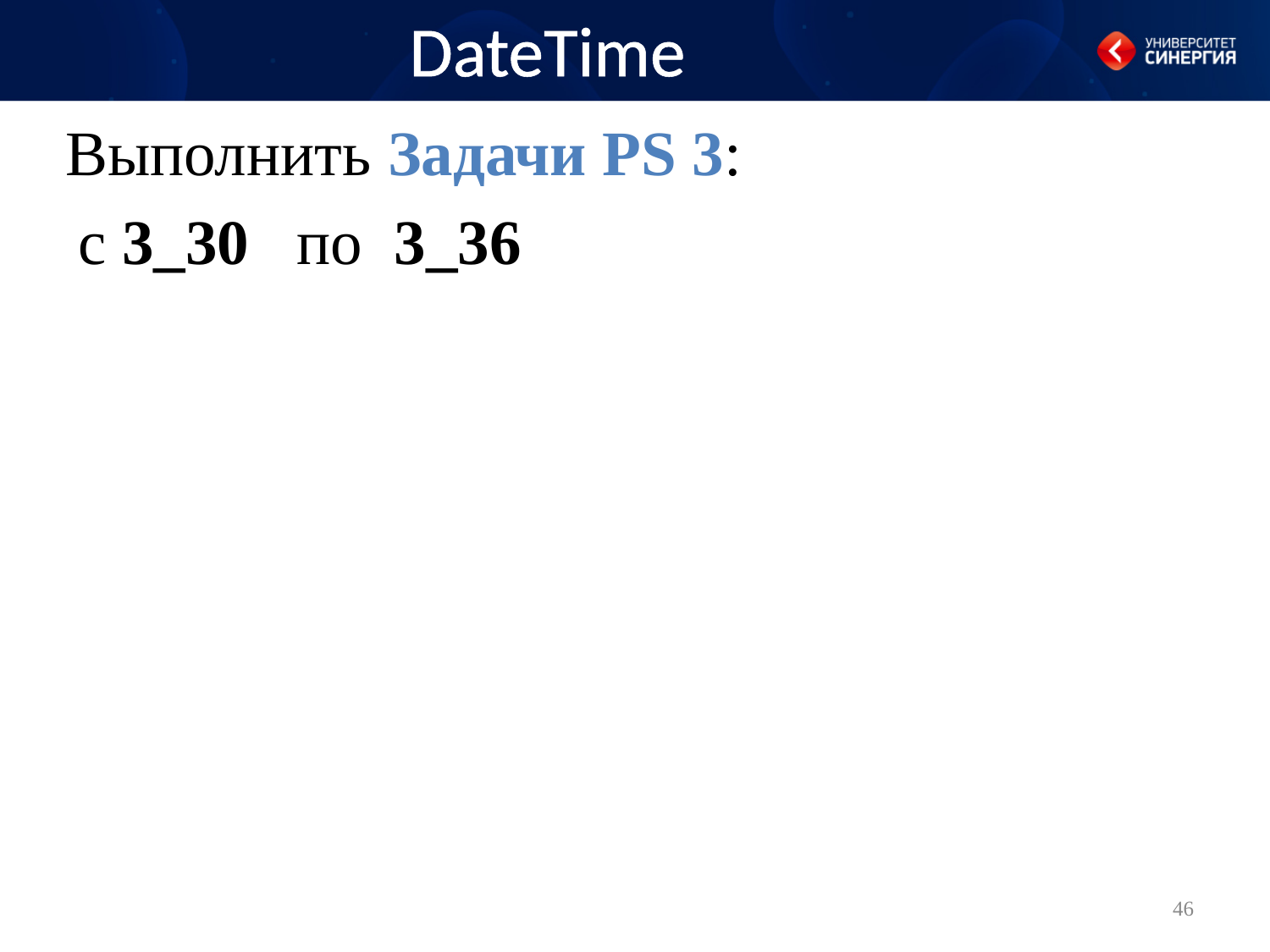

DateTime
Выполнить Задачи PS 3:
с 3_30   по  3_36
46